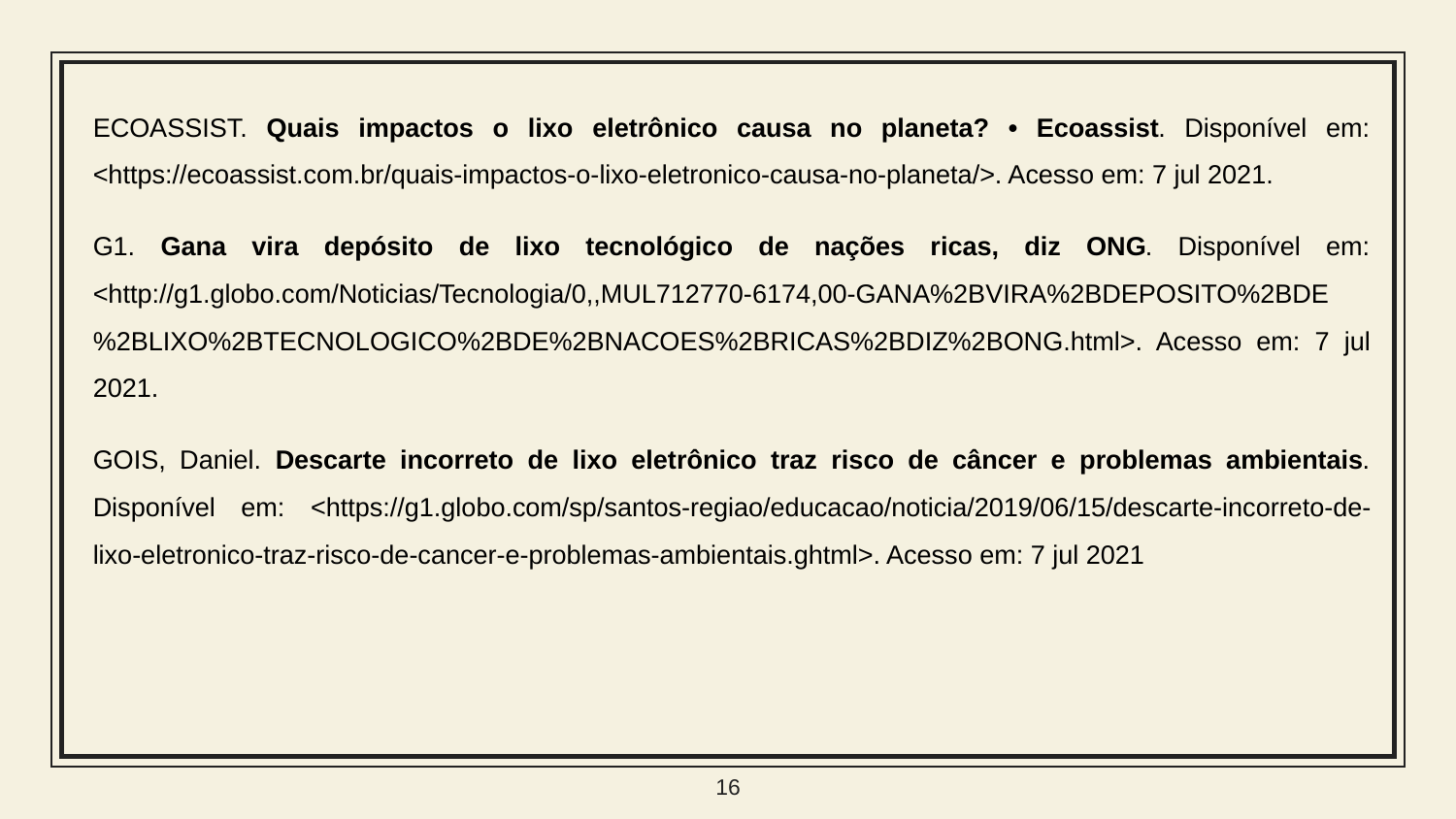

ECOASSIST. Quais impactos o lixo eletrônico causa no planeta? • Ecoassist. Disponível em: <https://ecoassist.com.br/quais-impactos-o-lixo-eletronico-causa-no-planeta/>. Acesso em: 7 jul 2021.
G1. Gana vira depósito de lixo tecnológico de nações ricas, diz ONG. Disponível em: <http://g1.globo.com/Noticias/Tecnologia/0,,MUL712770-6174,00-GANA%2BVIRA%2BDEPOSITO%2BDE%2BLIXO%2BTECNOLOGICO%2BDE%2BNACOES%2BRICAS%2BDIZ%2BONG.html>. Acesso em: 7 jul 2021.
GOIS, Daniel. Descarte incorreto de lixo eletrônico traz risco de câncer e problemas ambientais. Disponível em: <https://g1.globo.com/sp/santos-regiao/educacao/noticia/2019/06/15/descarte-incorreto-de-lixo-eletronico-traz-risco-de-cancer-e-problemas-ambientais.ghtml>. Acesso em: 7 jul 2021
16